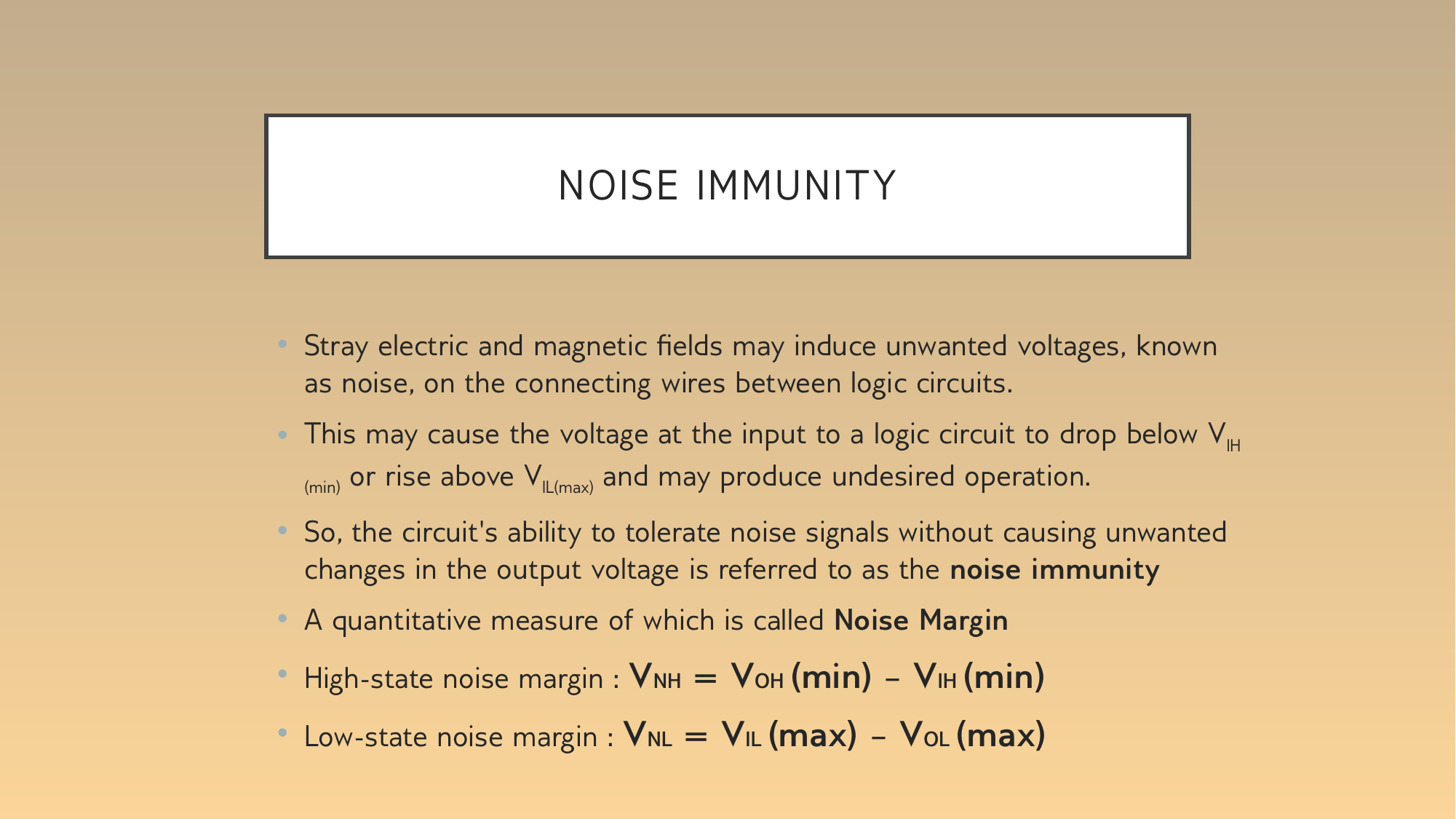

# Noise immunity
Stray electric and magnetic fields may induce unwanted voltages, known as noise, on the connecting wires between logic circuits.
This may cause the voltage at the input to a logic circuit to drop below VlH (min) or rise above VlL(max) and may produce undesired operation.
So, the circuit's ability to tolerate noise signals without causing unwanted changes in the output voltage is referred to as the noise immunity
A quantitative measure of which is called Noise Margin
High-state noise margin : VNH = VOH (min) – VIH (min)
Low-state noise margin : VNL = VIL (max) – VOL (max)